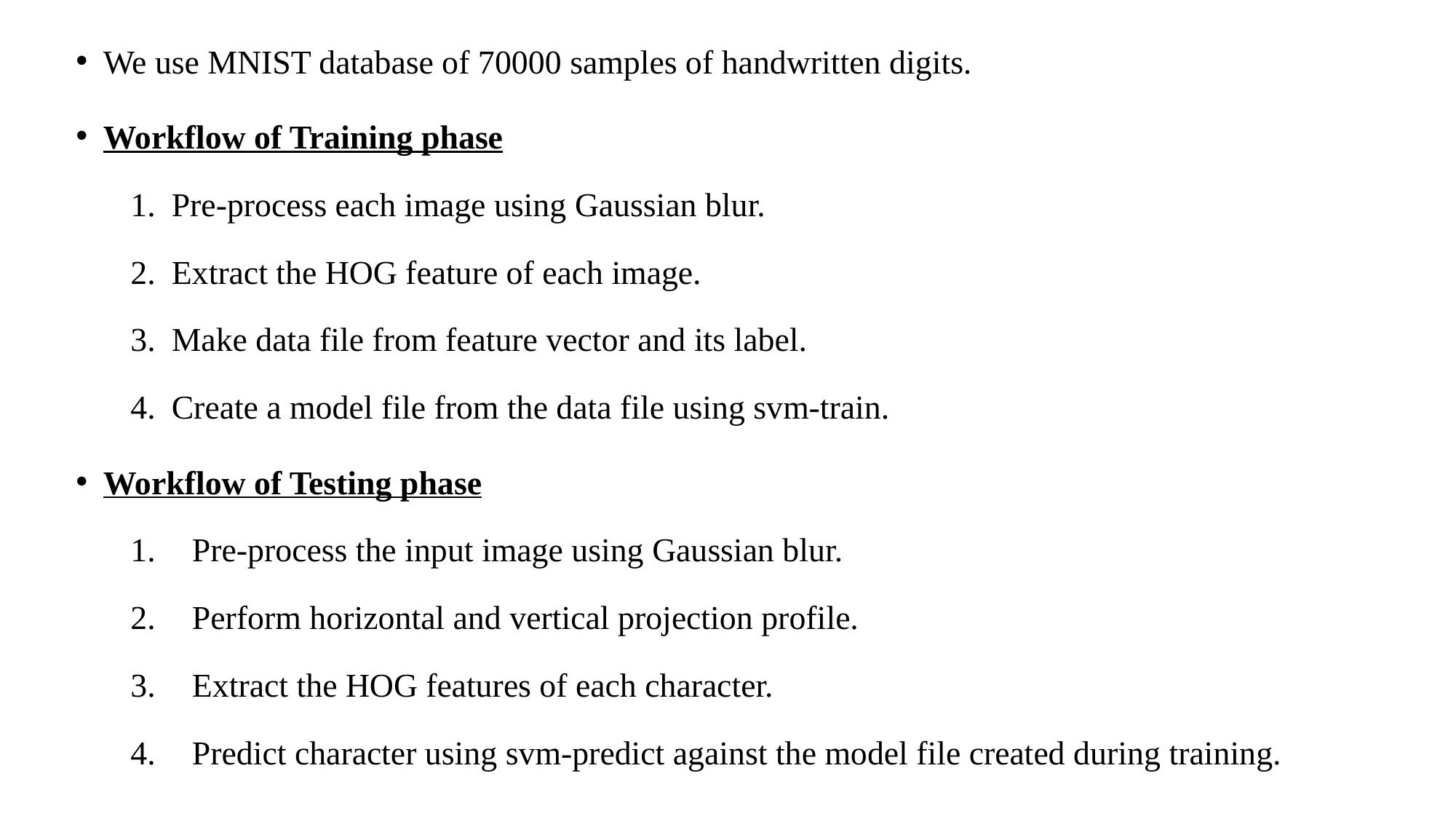

We use MNIST database of 70000 samples of handwritten digits.
Workflow of Training phase
Pre-process each image using Gaussian blur.
Extract the HOG feature of each image.
Make data file from feature vector and its label.
Create a model file from the data file using svm-train.
Workflow of Testing phase
Pre-process the input image using Gaussian blur.
Perform horizontal and vertical projection profile.
Extract the HOG features of each character.
Predict character using svm-predict against the model file created during training.
#